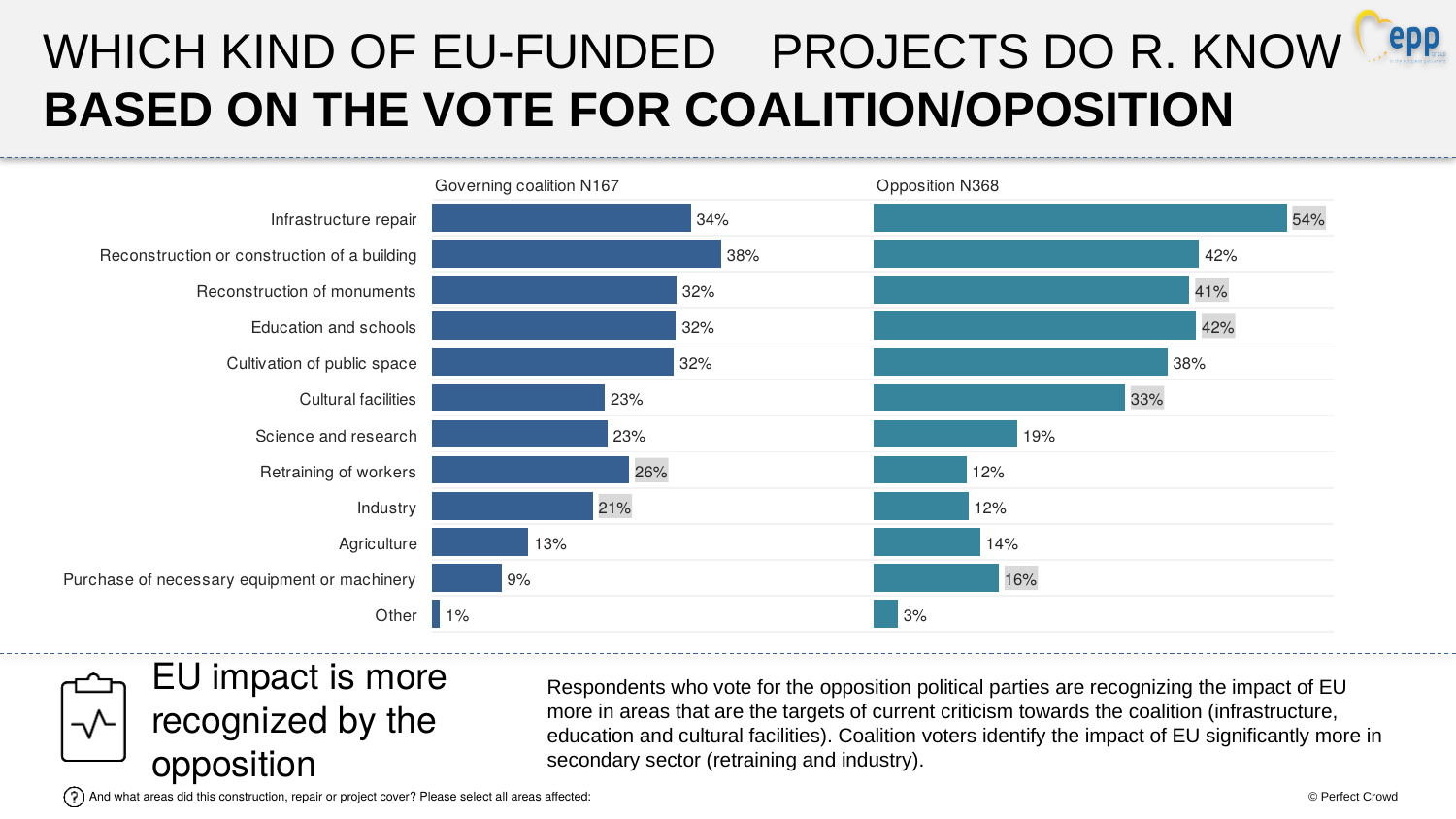

which kind of eu-funded 	Projects DO R. KNOW
BASED ON THE VOTE FOR COALITION/OPOSITION

### Chart: Governing coalition N167

| Category | Governing coalition N167 |
|---|---|
| Infrastructure repair | 0.3377306245509997 |
| Reconstruction or construction of a building | 0.3775447034231073 |
| Reconstruction of monuments | 0.3192306118709804 |
| Education and schools | 0.31848370986220376 |
| Cultivation of public space | 0.3157877549333718 |
| Cultural facilities | 0.2257629211390556 |
| Science and research | 0.22898091264371165 |
| Retraining of workers | 0.2573910475674726 |
| Industry | 0.20995112868895002 |
| Agriculture | 0.1260136537317205 |
| Purchase of necessary equipment or machinery | 0.09060070254668623 |
| Other | 0.010378192668568566 |

### Chart: Opposition N368

| Category | Opposition N368 |
|---|---|
| Infrastructure repair | 0.5388529041339786 |
| Reconstruction or construction of a building | 0.4245668085601688 |
| Reconstruction of monuments                  | 0.4120082605385361 |
| Education and schools | 0.4206927314528614 |
| Cultivation of public space | 0.3832408079650103 |
| Cultural facilities | 0.3280687598086842 |
| Science and research | 0.18714196050701448 |
| Retraining of workers | 0.1210983873004624 |
| Industry | 0.12341729083664456 |
| Agriculture | 0.13899101414011966 |
| Purchase of necessary equipment or machinery | 0.16322146731559242 |
| Other | 0.03157145186410506 |
EU impact is more recognized by the opposition
Respondents who vote for the opposition political parties are recognizing the impact of EU more in areas that are the targets of current criticism towards the coalition (infrastructure, education and cultural facilities). Coalition voters identify the impact of EU significantly more in secondary sector (retraining and industry).
And what areas did this construction, repair or project cover? Please select all areas affected: